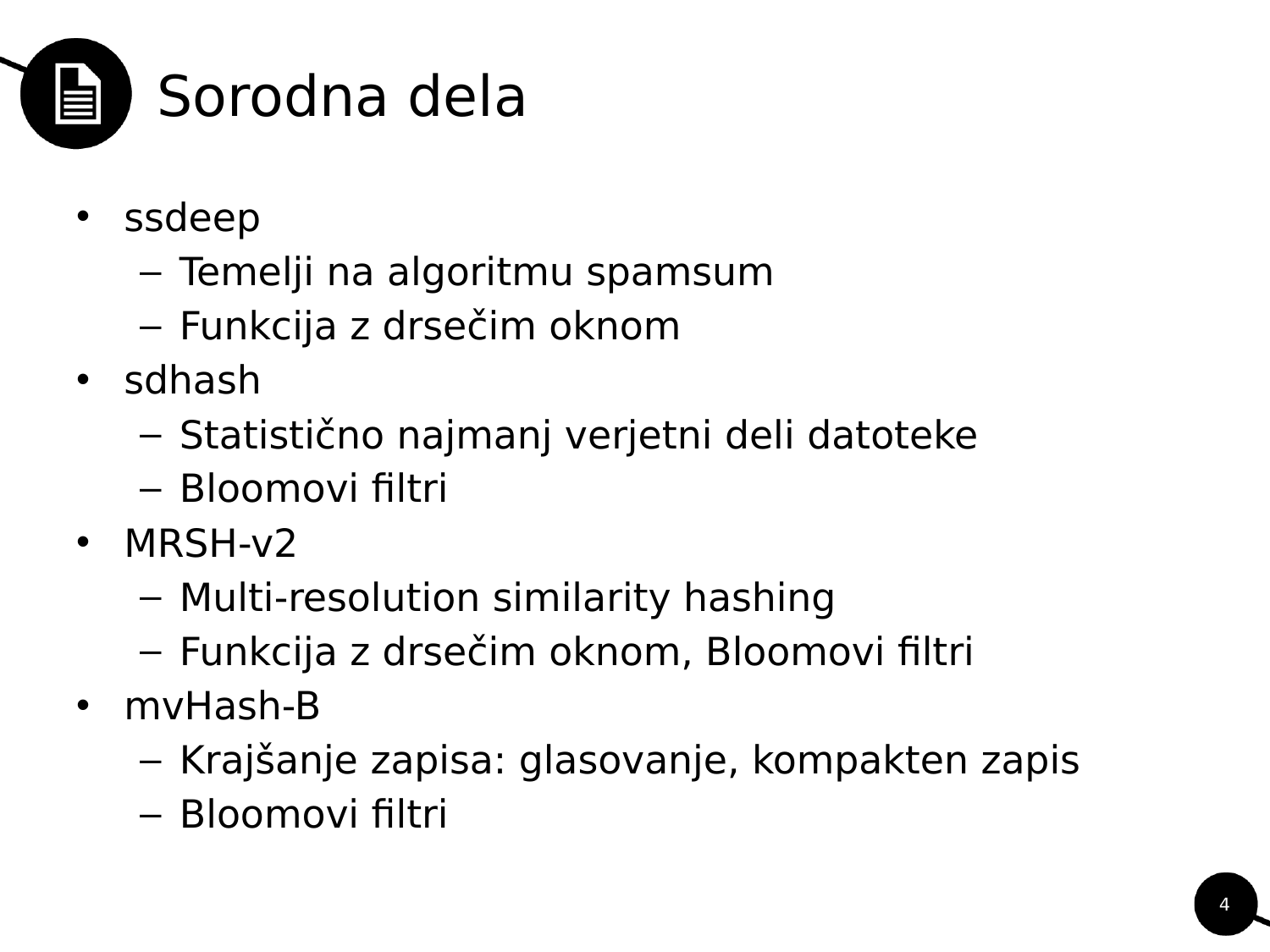

# Sorodna dela
ssdeep
Temelji na algoritmu spamsum
Funkcija z drsečim oknom
sdhash
Statistično najmanj verjetni deli datoteke
Bloomovi filtri
MRSH-v2
Multi-resolution similarity hashing
Funkcija z drsečim oknom, Bloomovi filtri
mvHash-B
Krajšanje zapisa: glasovanje, kompakten zapis
Bloomovi filtri

4